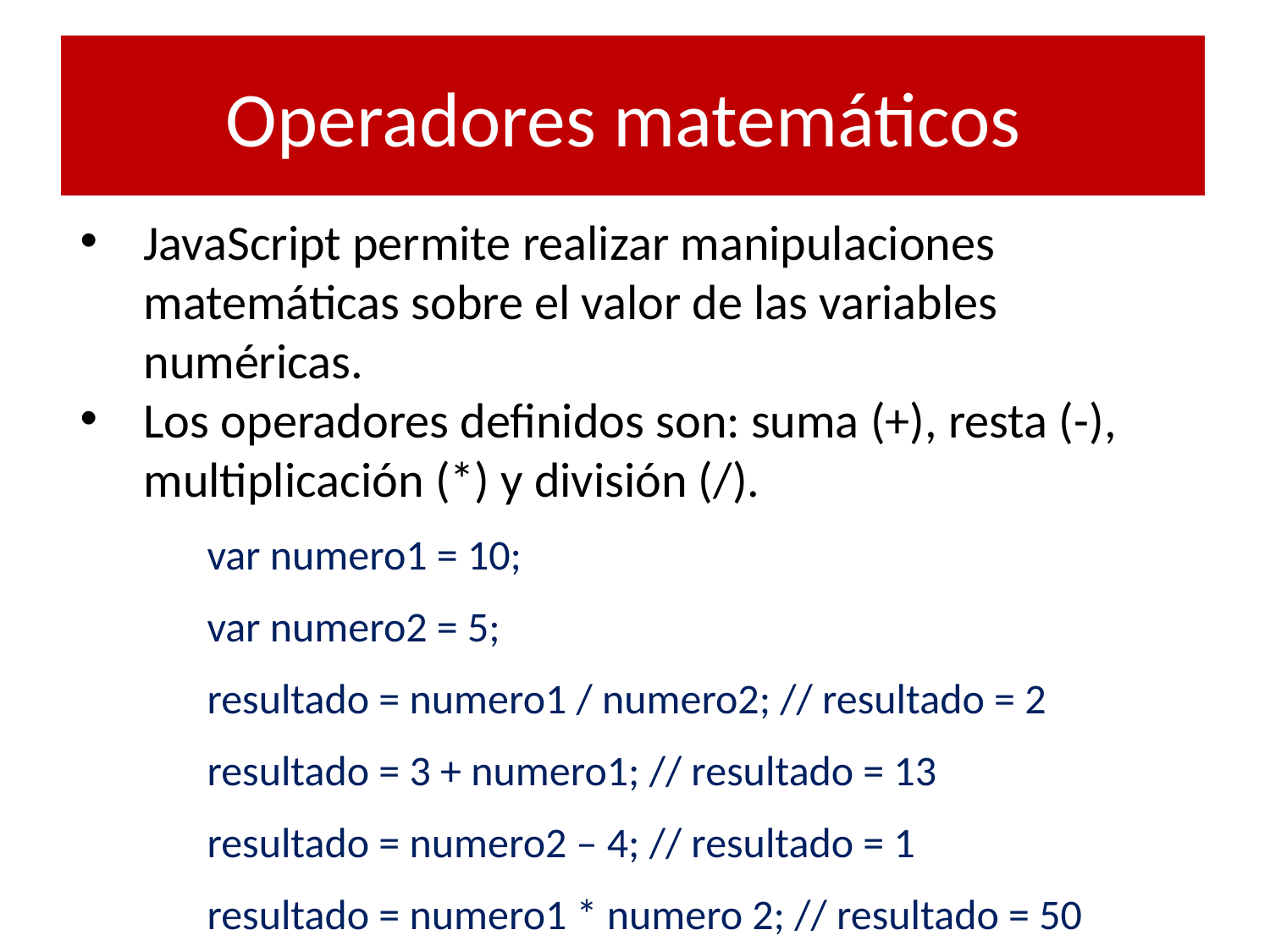

# Operadores matemáticos
JavaScript permite realizar manipulaciones matemáticas sobre el valor de las variables numéricas.
Los operadores definidos son: suma (+), resta (-), multiplicación (*) y división (/).
var numero1 = 10;
var numero2 = 5;
resultado = numero1 / numero2; // resultado = 2
resultado = 3 + numero1; // resultado = 13
resultado = numero2 – 4; // resultado = 1
resultado = numero1 * numero 2; // resultado = 50